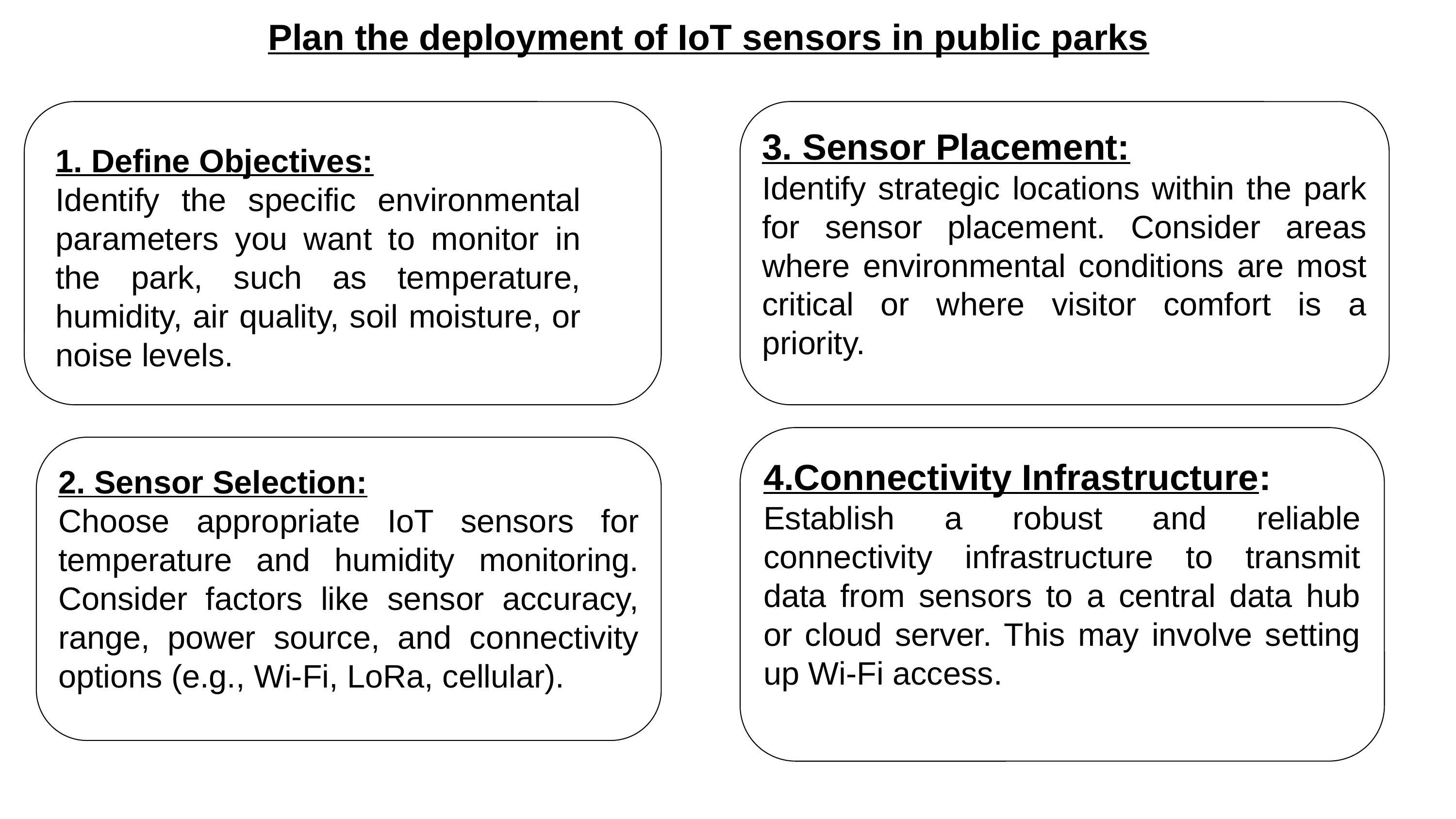

Plan the deployment of IoT sensors in public parks

3. Sensor Placement:
Identify strategic locations within the park for sensor placement. Consider areas where environmental conditions are most critical or where visitor comfort is a priority.

1. Define Objectives:
Identify the specific environmental parameters you want to monitor in the park, such as temperature, humidity, air quality, soil moisture, or noise levels.

4.Connectivity Infrastructure:
Establish a robust and reliable connectivity infrastructure to transmit data from sensors to a central data hub or cloud server. This may involve setting up Wi-Fi access.

2. Sensor Selection:
Choose appropriate IoT sensors for temperature and humidity monitoring. Consider factors like sensor accuracy, range, power source, and connectivity options (e.g., Wi-Fi, LoRa, cellular).